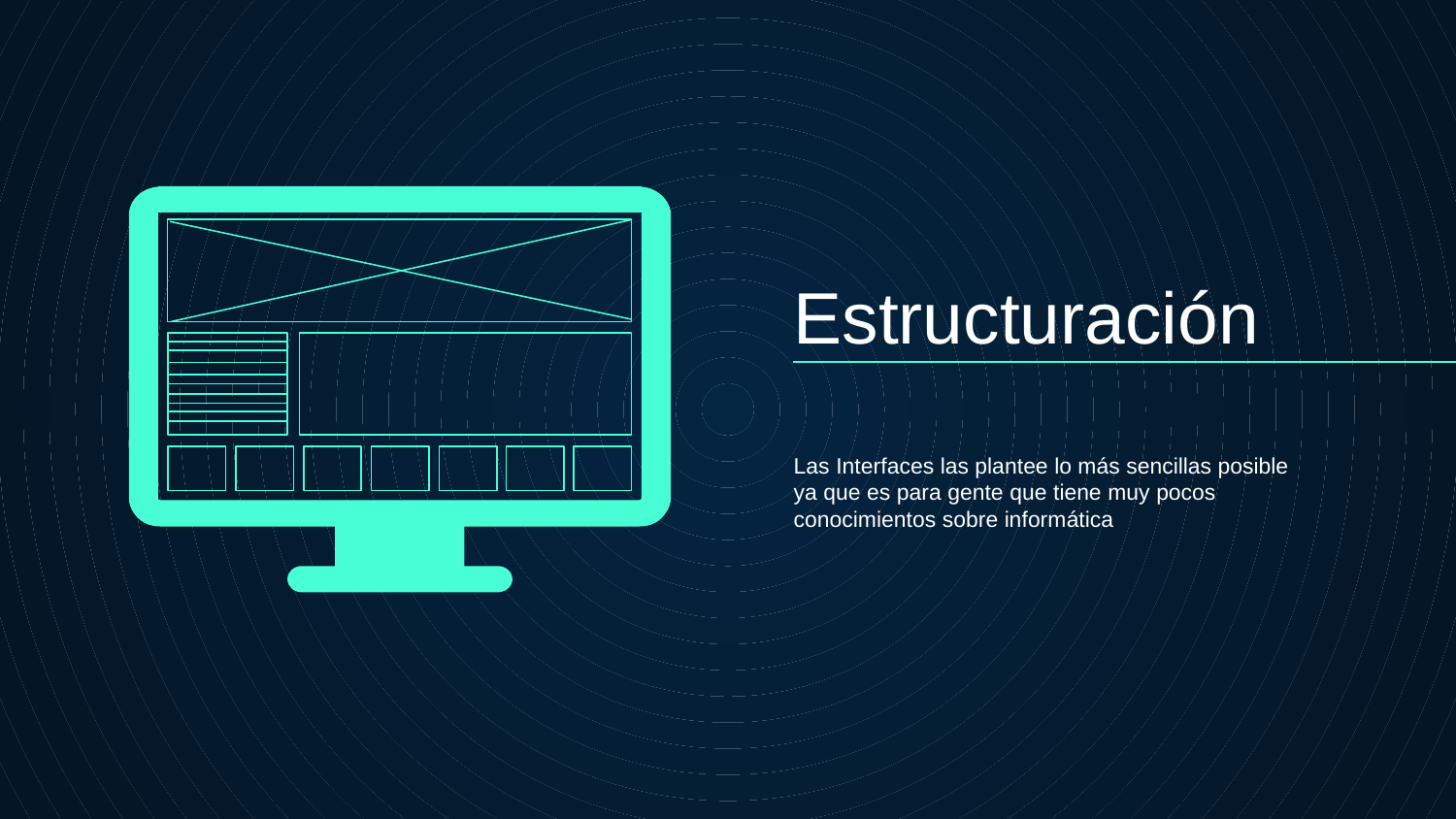

# Estructuración

Las Interfaces las plantee lo más sencillas posible ya que es para gente que tiene muy pocos conocimientos sobre informática